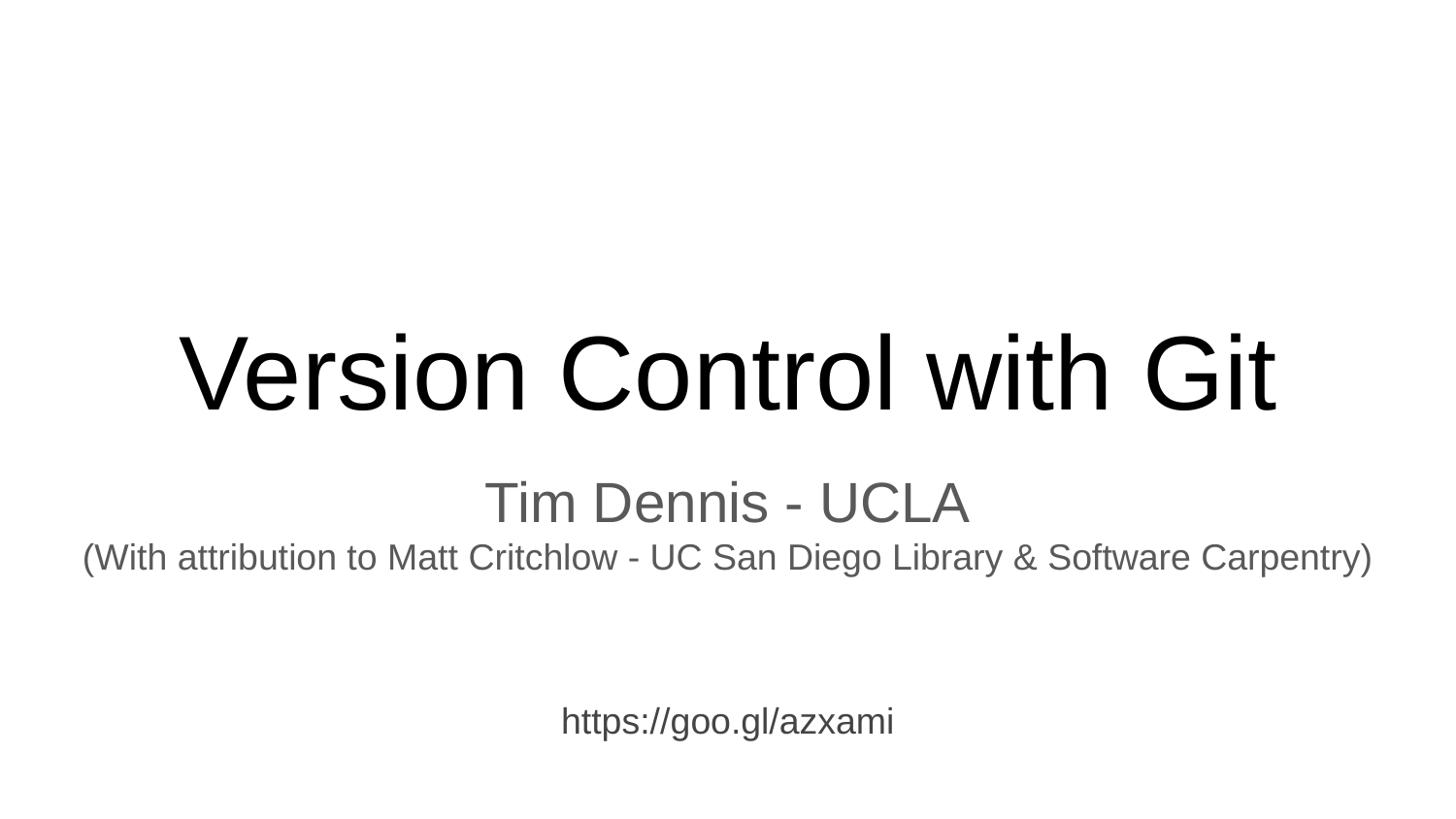

# Version Control with Git
Tim Dennis - UCLA
(With attribution to Matt Critchlow - UC San Diego Library & Software Carpentry)
https://goo.gl/azxami